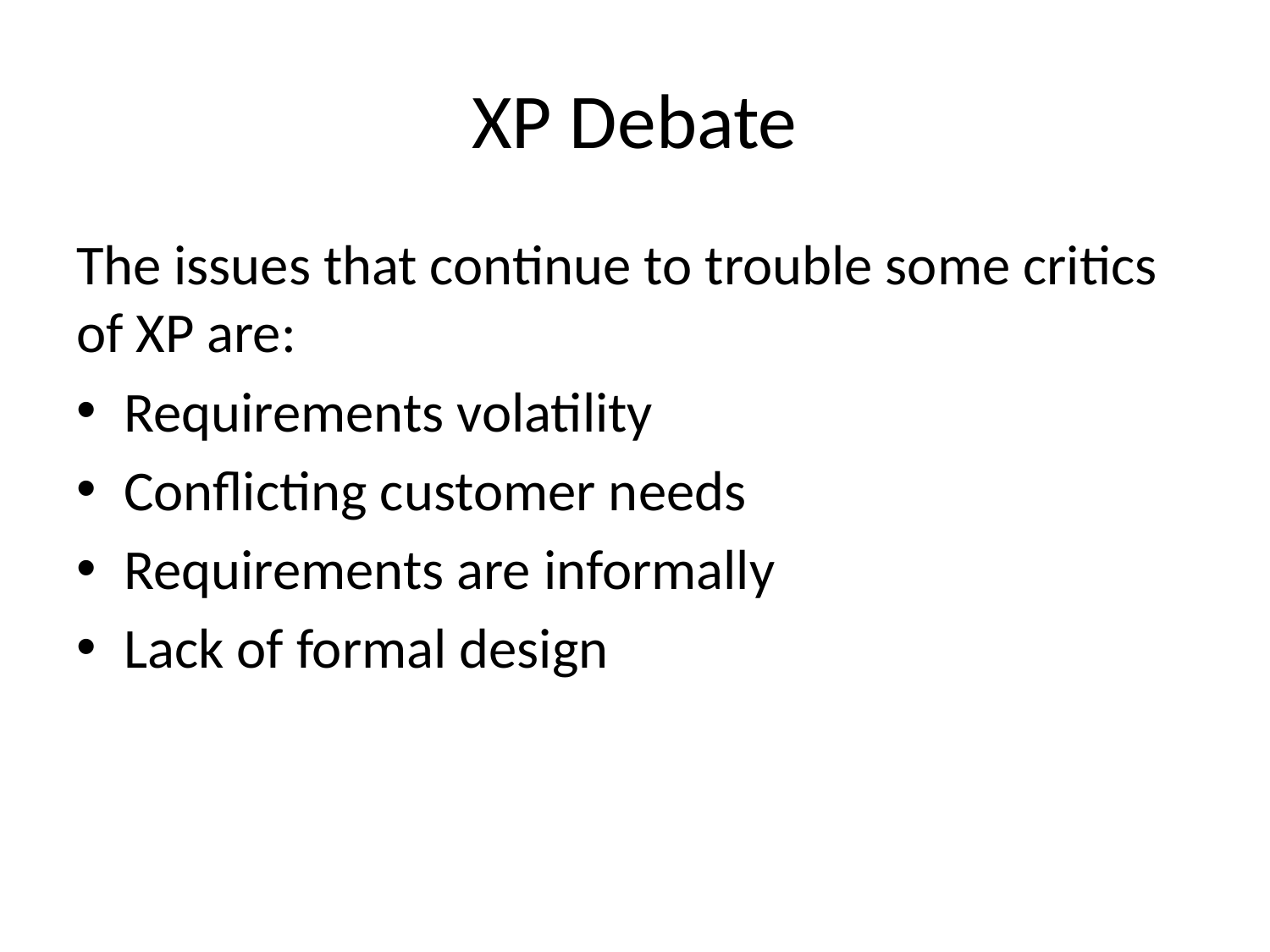

# XP Debate
The issues that continue to trouble some critics of XP are:
Requirements volatility
Conflicting customer needs
Requirements are informally
Lack of formal design